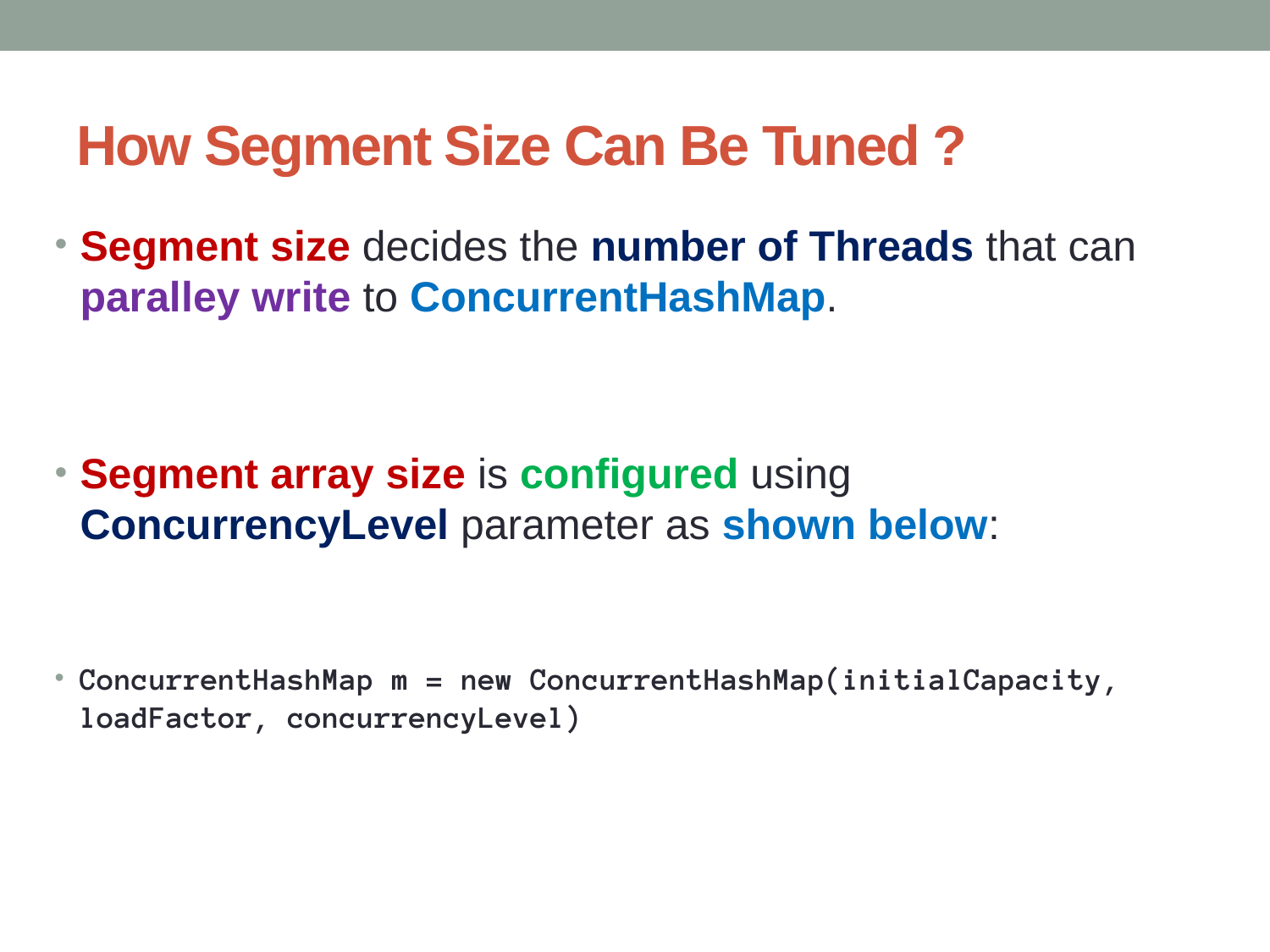

# How Segment Size Can Be Tuned ?
Segment size decides the number of Threads that can paralley write to ConcurrentHashMap.

Segment array size is configured using ConcurrencyLevel parameter as shown below:

ConcurrentHashMap m = new ConcurrentHashMap(initialCapacity, loadFactor, concurrencyLevel)